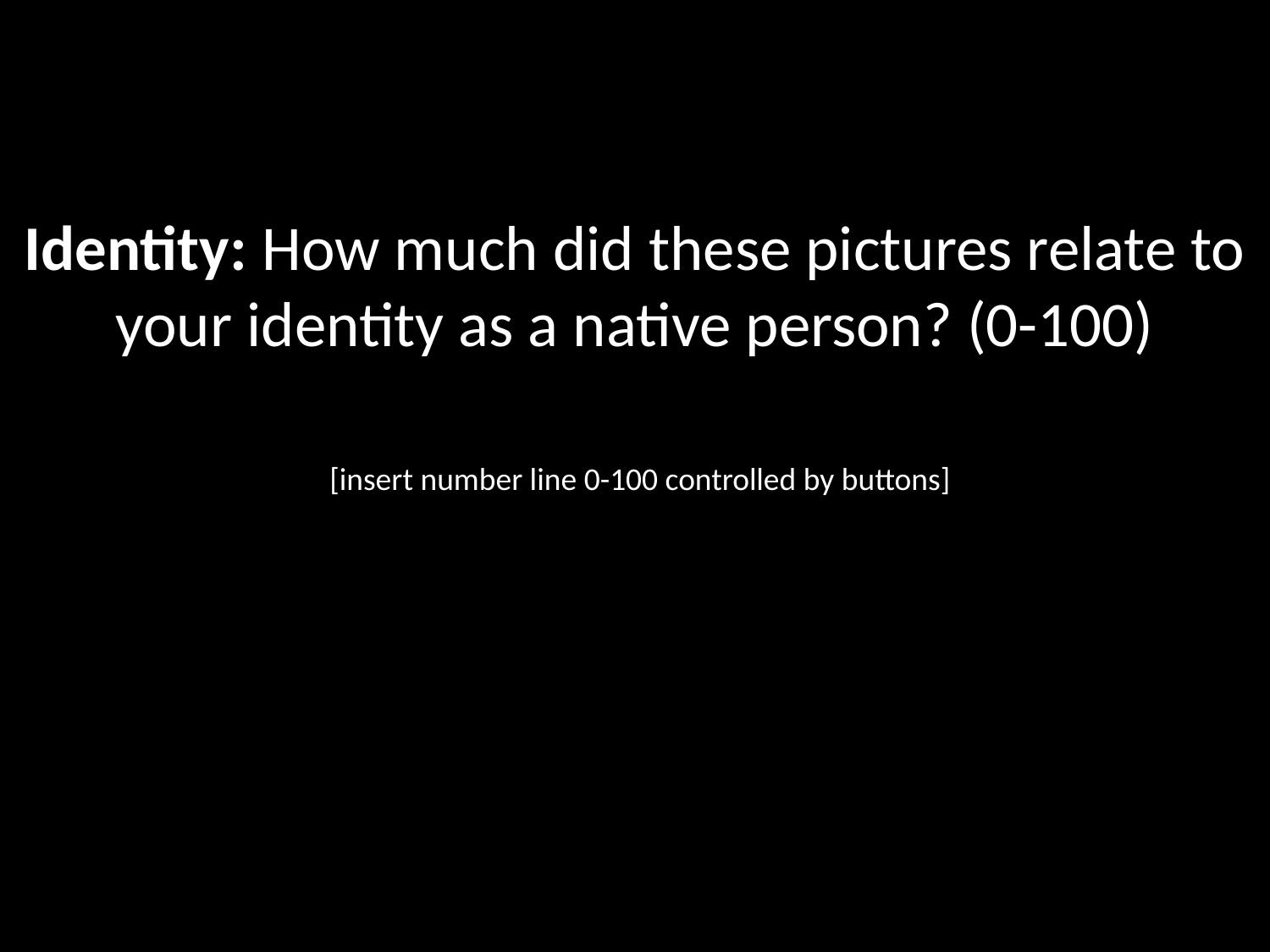

Identity: How much did these pictures relate to your identity as a native person? (0-100)

[insert number line 0-100 controlled by buttons]